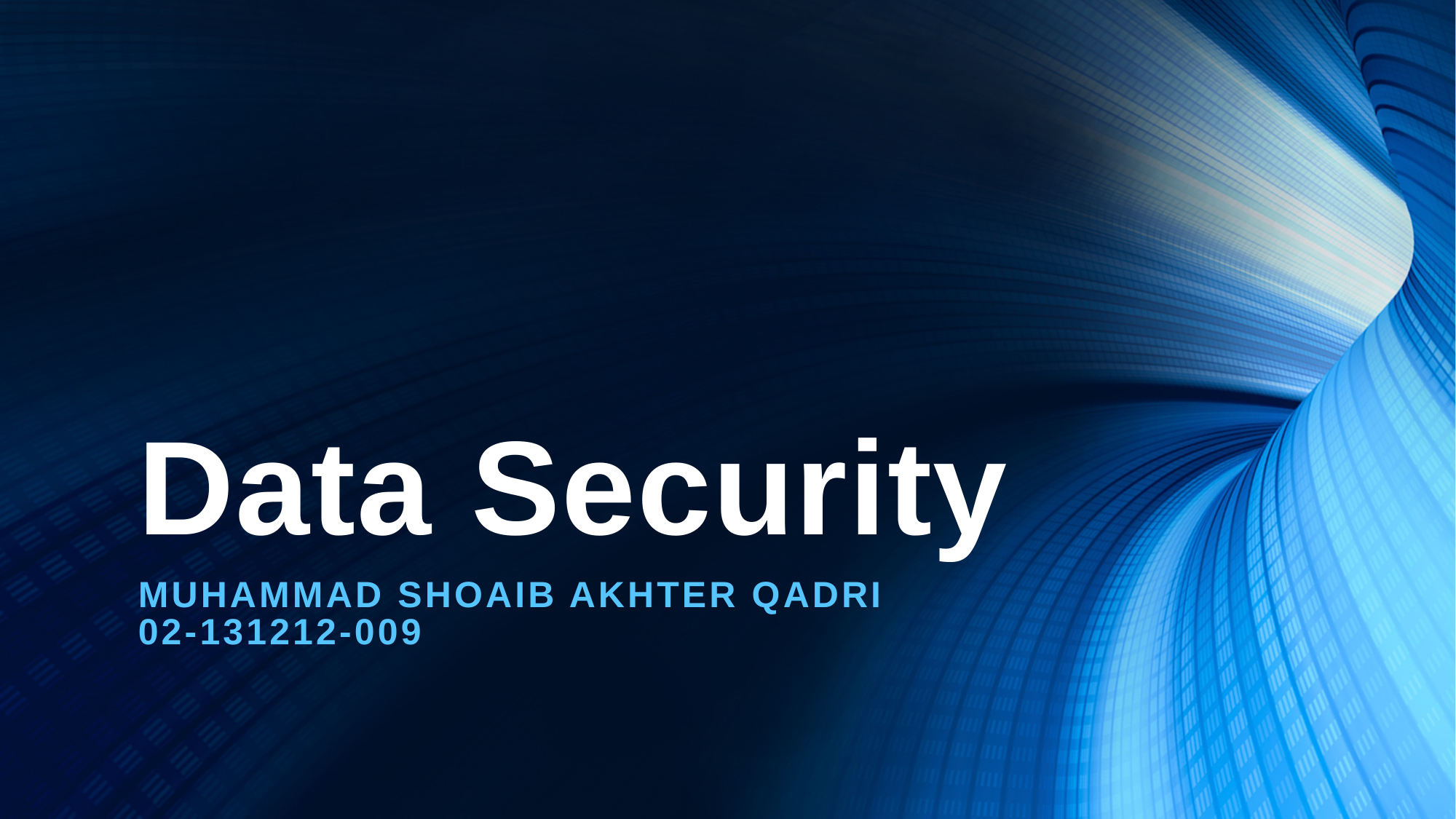

# Data Security
Muhammad Shoaib Akhter Qadri
02-131212-009